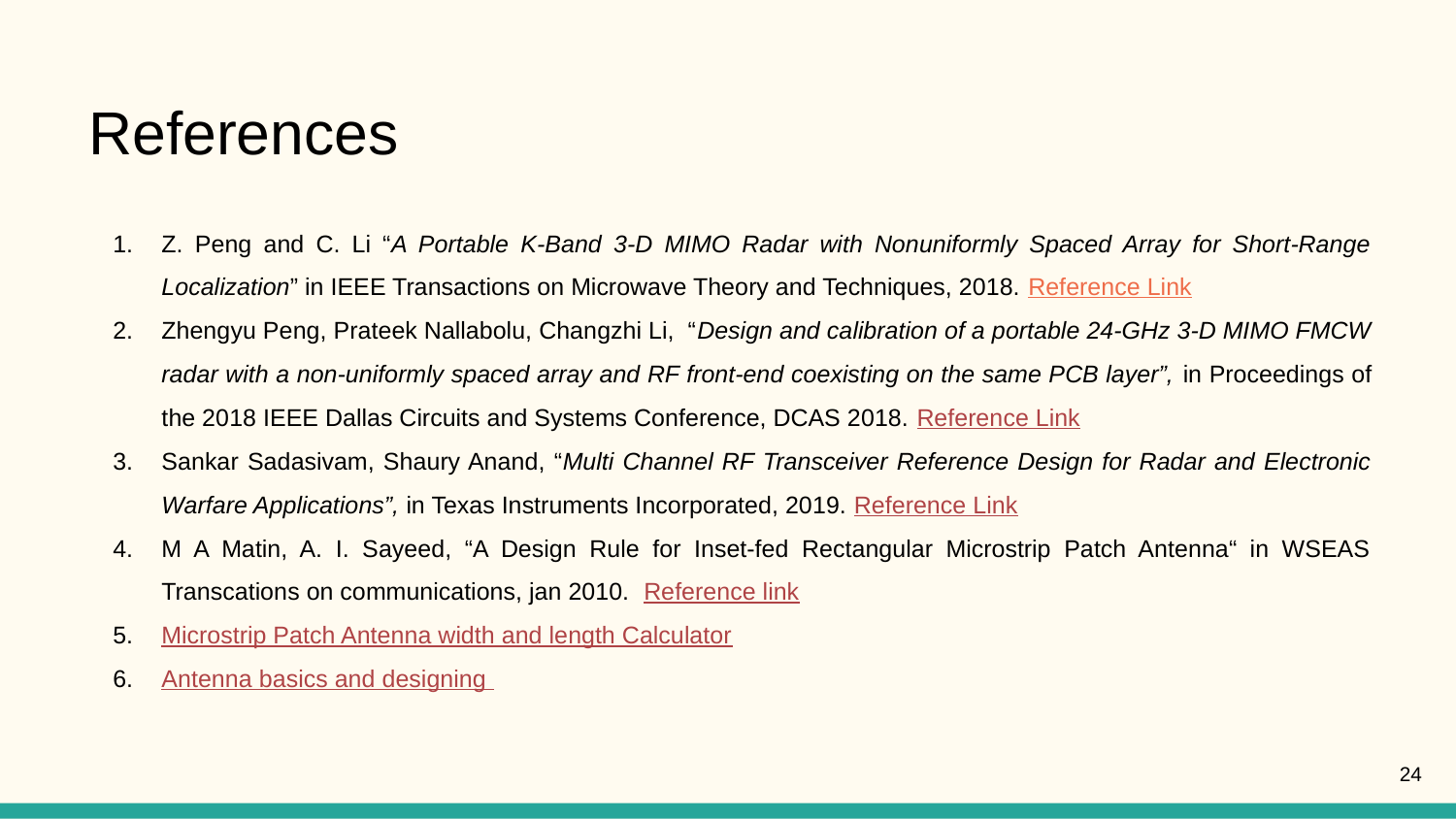

# References
Z. Peng and C. Li “A Portable K-Band 3-D MIMO Radar with Nonuniformly Spaced Array for Short-Range Localization” in IEEE Transactions on Microwave Theory and Techniques, 2018. Reference Link
Zhengyu Peng, Prateek Nallabolu, Changzhi Li,  “Design and calibration of a portable 24-GHz 3-D MIMO FMCW radar with a non-uniformly spaced array and RF front-end coexisting on the same PCB layer”, in Proceedings of the 2018 IEEE Dallas Circuits and Systems Conference, DCAS 2018. Reference Link
Sankar Sadasivam, Shaury Anand, “Multi Channel RF Transceiver Reference Design for Radar and Electronic Warfare Applications”, in Texas Instruments Incorporated, 2019. Reference Link
M A Matin, A. I. Sayeed, “A Design Rule for Inset-fed Rectangular Microstrip Patch Antenna“ in WSEAS Transcations on communications, jan 2010.  Reference link
Microstrip Patch Antenna width and length Calculator
Antenna basics and designing
24